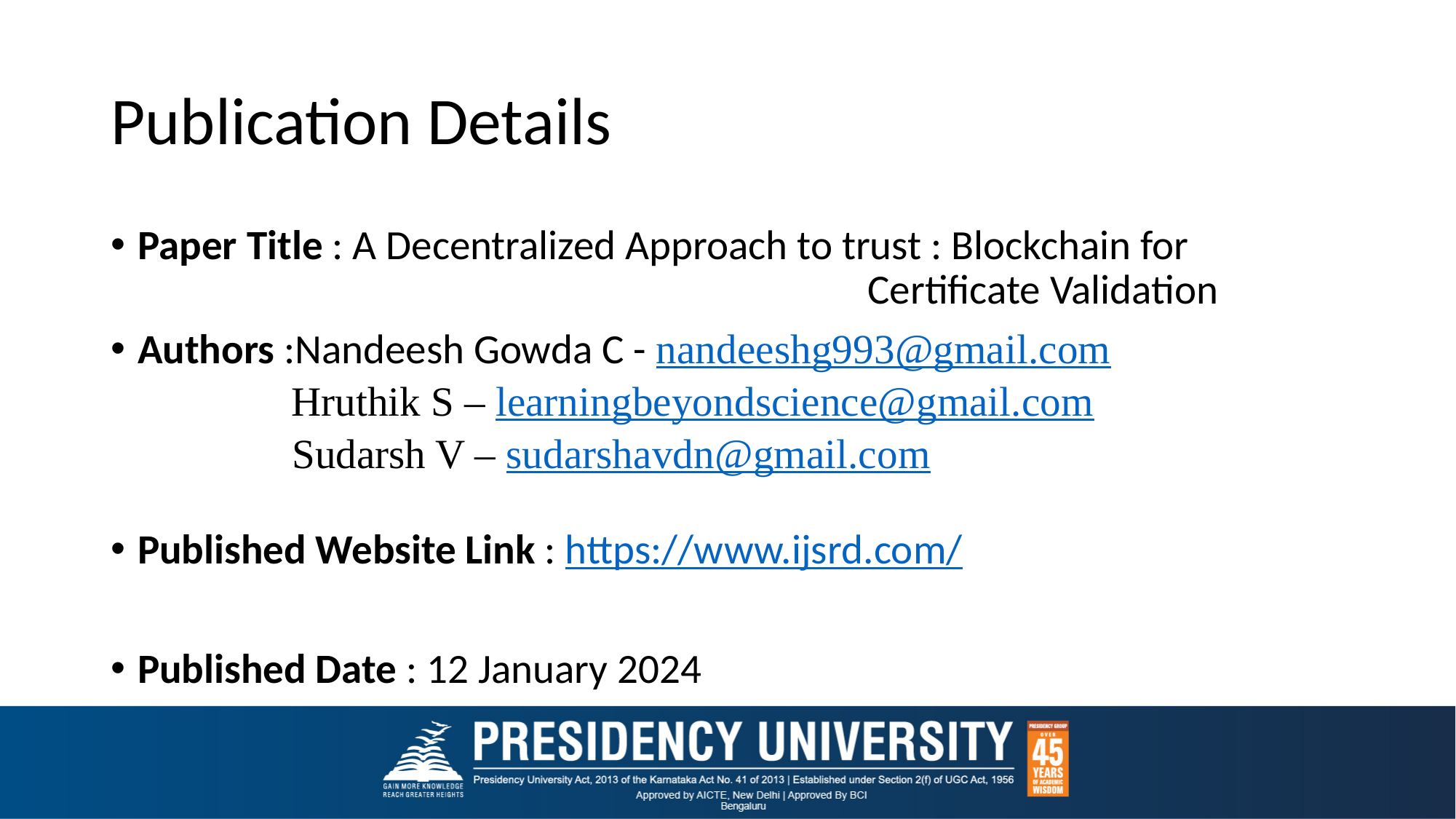

# Publication Details
Paper Title : A Decentralized Approach to trust : Blockchain for                       		                                                                  Certificate Validation
Authors :Nandeesh Gowda C - nandeeshg993@gmail.com
   Hruthik S – learningbeyondscience@gmail.com
  Sudarsh V – sudarshavdn@gmail.com

Published Website Link : https://www.ijsrd.com/

Published Date : 12 January 2024